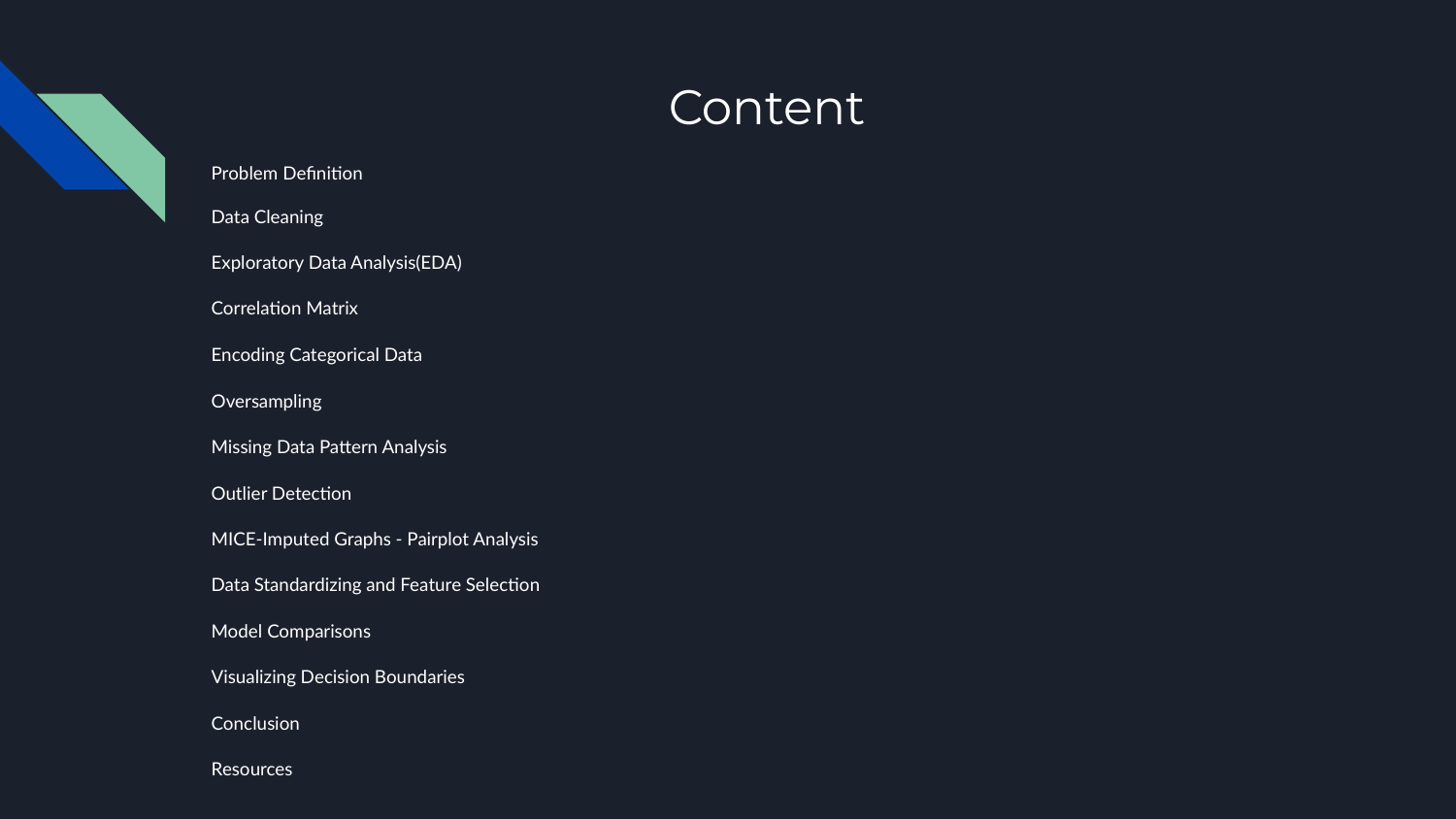

# Content
Problem Definition

Data Cleaning
Exploratory Data Analysis(EDA)
Correlation Matrix
Encoding Categorical Data
Oversampling
Missing Data Pattern Analysis
Outlier Detection
MICE-Imputed Graphs - Pairplot Analysis
Data Standardizing and Feature Selection
Model Comparisons
Visualizing Decision Boundaries
Conclusion
Resources